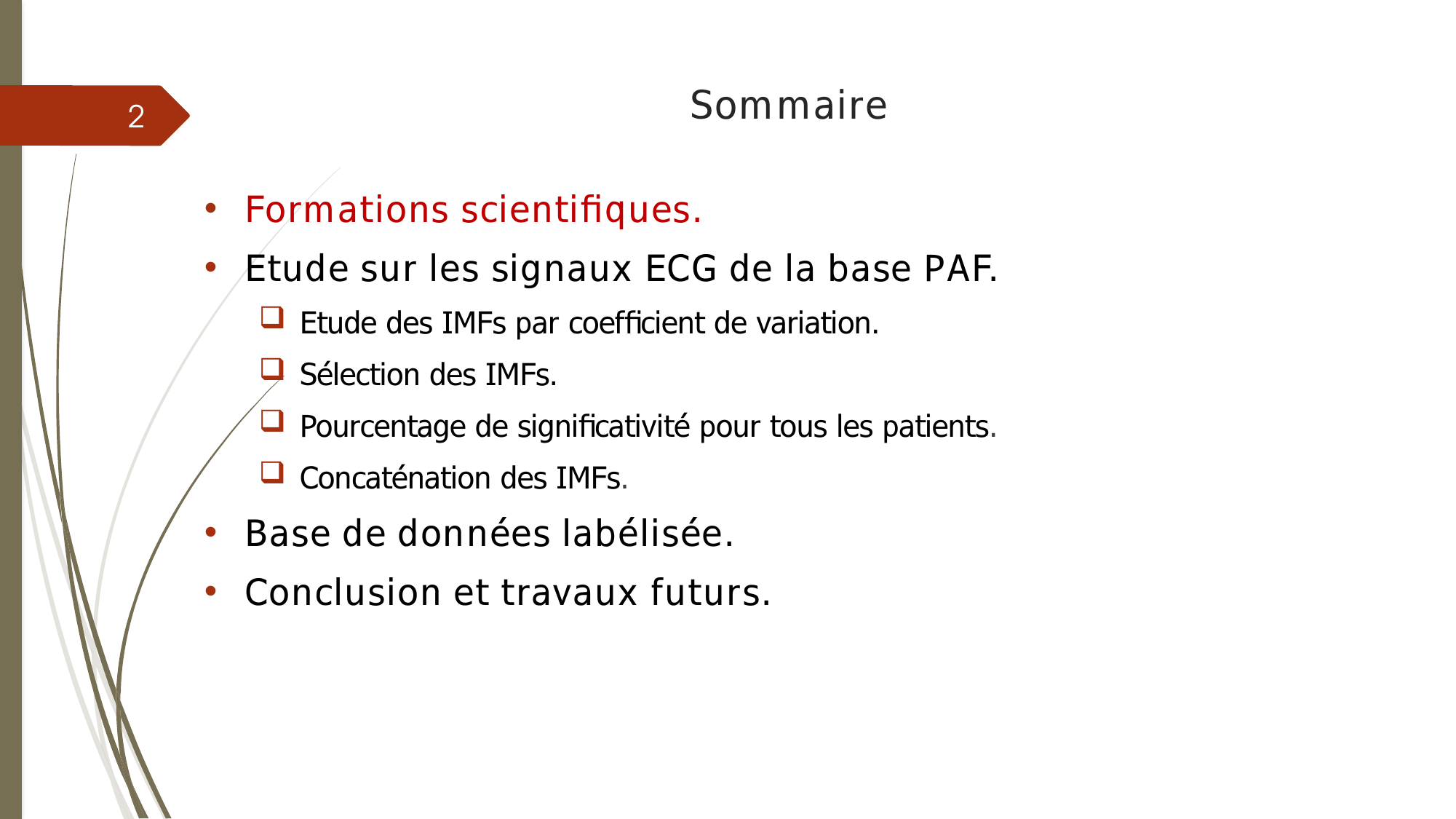

# Sommaire
2
Formations scientifiques.
Etude sur les signaux ECG de la base PAF.
Etude des IMFs par coefficient de variation.
Sélection des IMFs.
Pourcentage de significativité pour tous les patients.
Concaténation des IMFs.
Base de données labélisée.
Conclusion et travaux futurs.